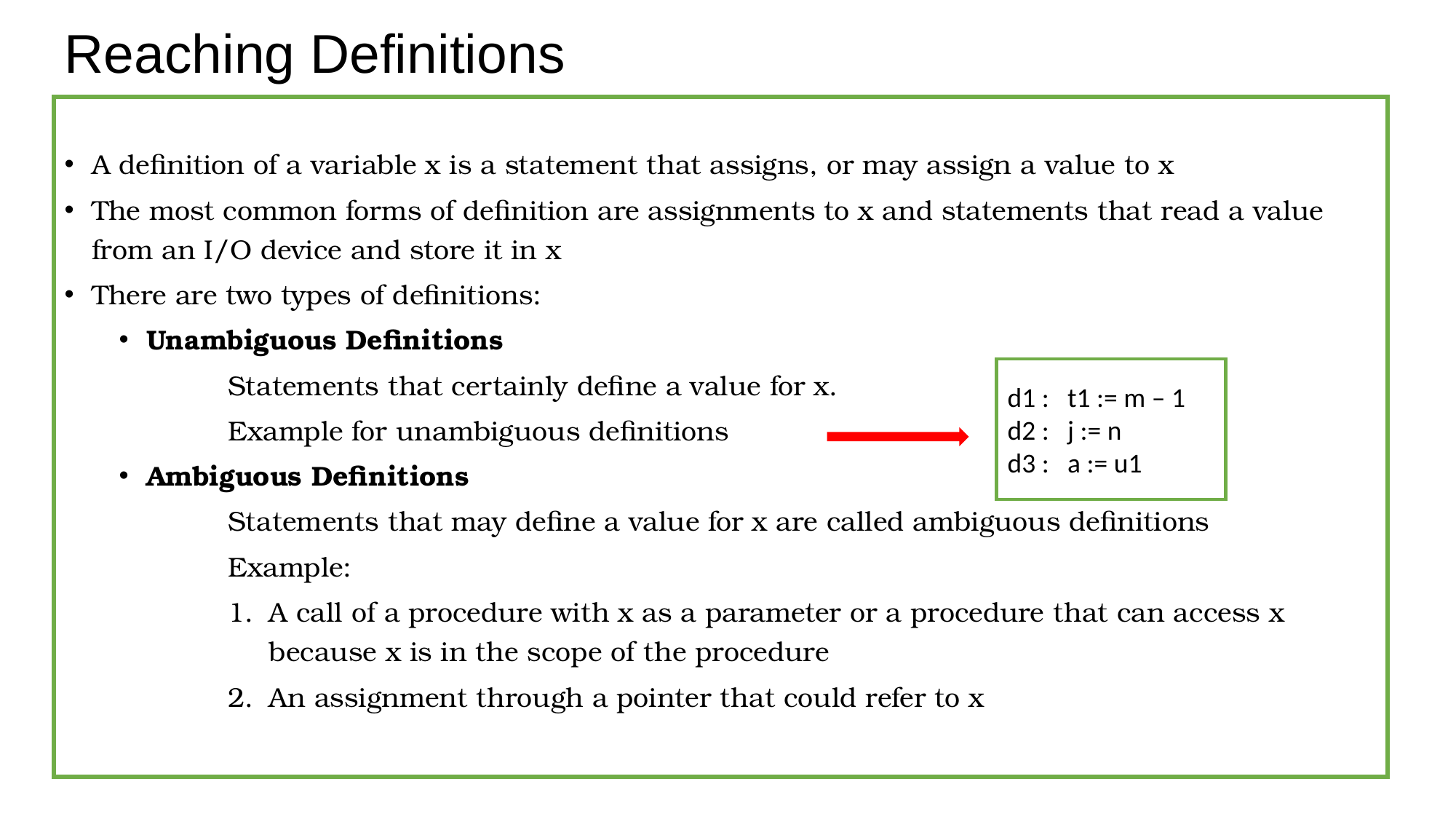

# Reaching Definitions

A definition of a variable x is a statement that assigns, or may assign a value to x
The most common forms of definition are assignments to x and statements that read a value from an I/O device and store it in x
There are two types of definitions:
Unambiguous Definitions
	Statements that certainly define a value for x.
  	Example for unambiguous definitions
Ambiguous Definitions
	Statements that may define a value for x are called ambiguous definitions
	Example:
A call of a procedure with x as a parameter or a procedure that can access x because x is in the scope of the procedure
An assignment through a pointer that could refer to x
d1 :   t1 := m – 1
d2 :   j := n
d3 :   a := u1